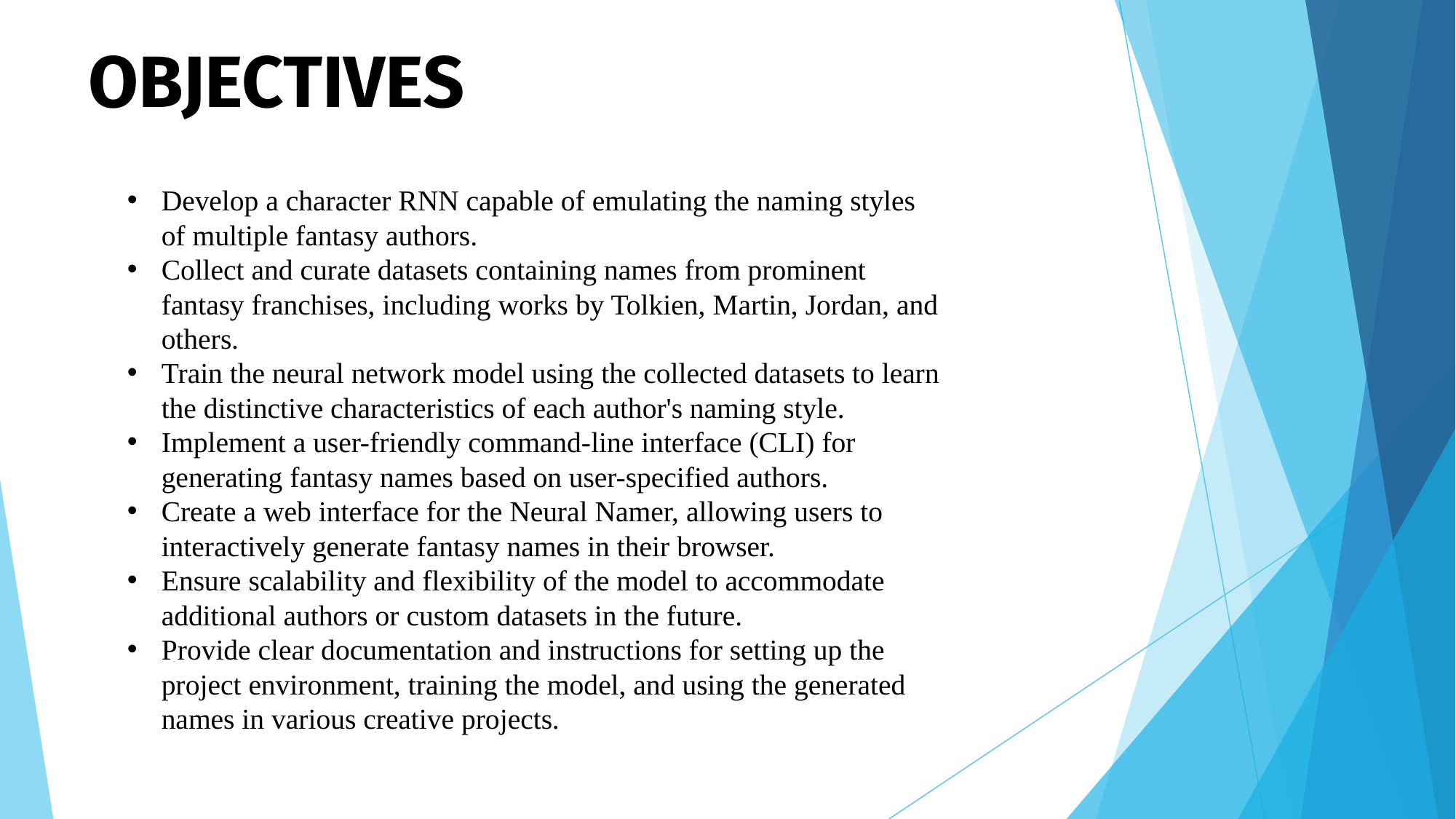

# OBJECTIVES
Develop a character RNN capable of emulating the naming styles of multiple fantasy authors.
Collect and curate datasets containing names from prominent fantasy franchises, including works by Tolkien, Martin, Jordan, and others.
Train the neural network model using the collected datasets to learn the distinctive characteristics of each author's naming style.
Implement a user-friendly command-line interface (CLI) for generating fantasy names based on user-specified authors.
Create a web interface for the Neural Namer, allowing users to interactively generate fantasy names in their browser.
Ensure scalability and flexibility of the model to accommodate additional authors or custom datasets in the future.
Provide clear documentation and instructions for setting up the project environment, training the model, and using the generated names in various creative projects.